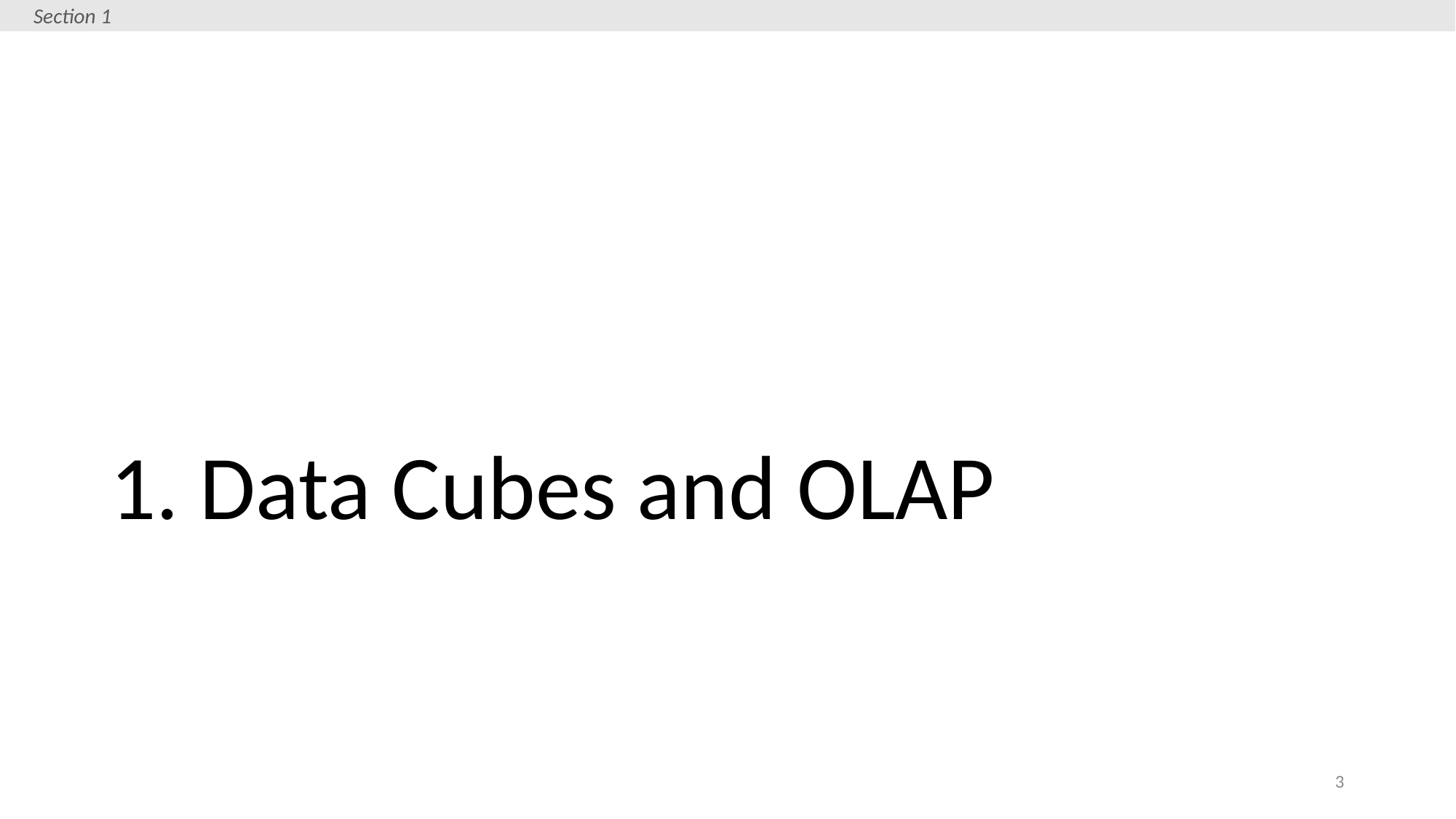

Section 1
# 1. Data Cubes and OLAP
3